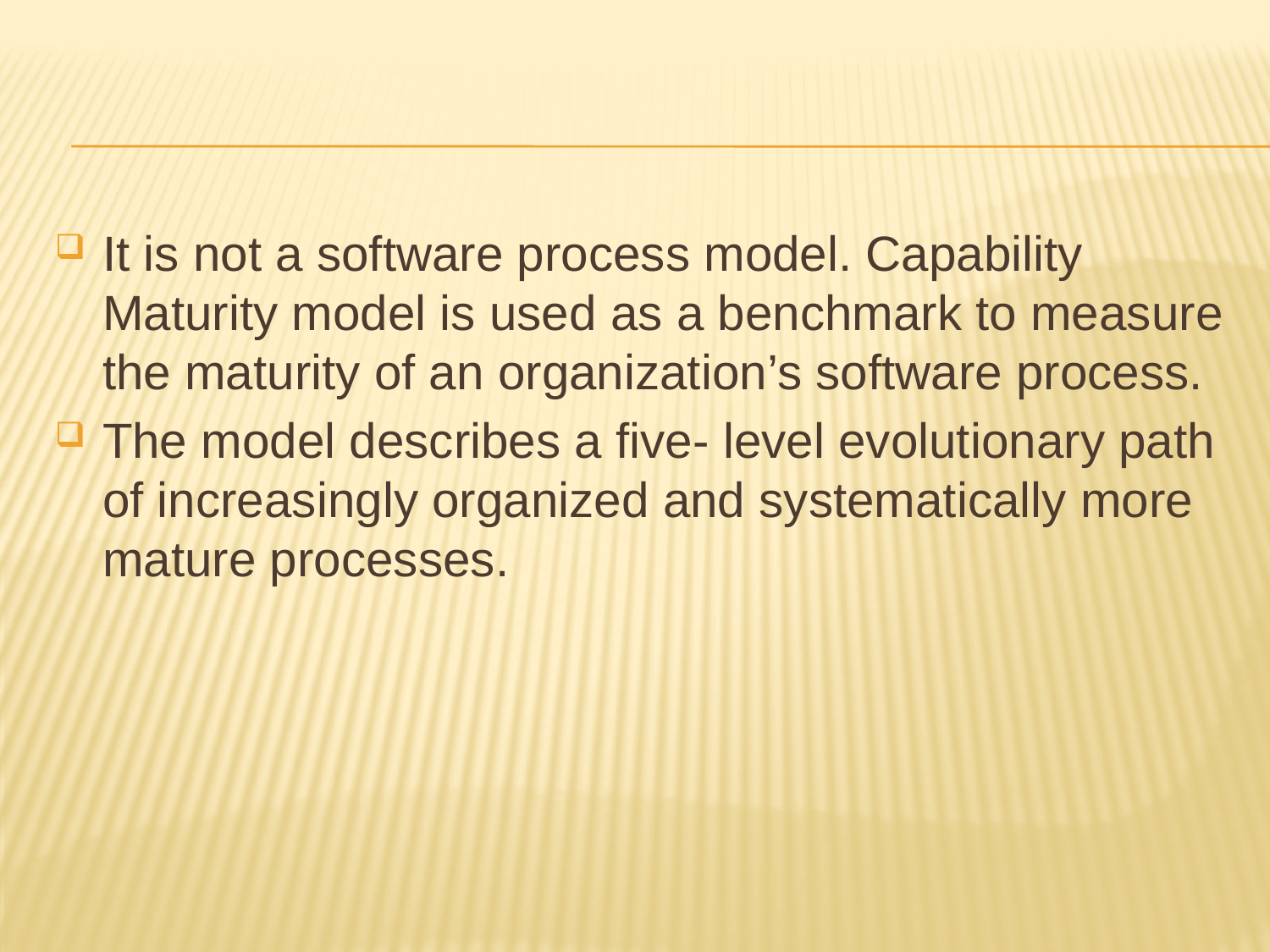

It is not a software process model. Capability Maturity model is used as a benchmark to measure the maturity of an organization’s software process.
The model describes a five- level evolutionary path of increasingly organized and systematically more mature processes.